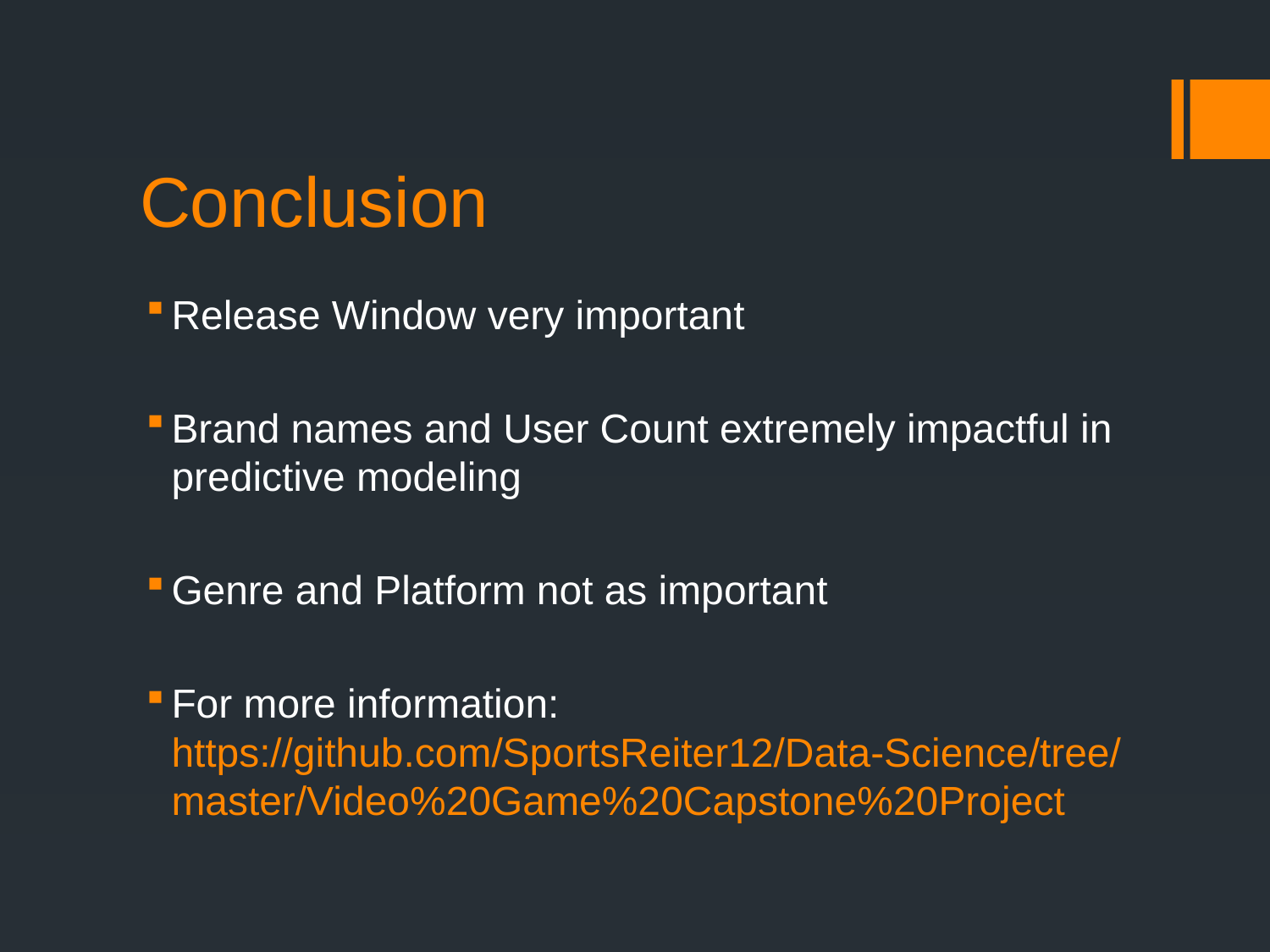

# Conclusion
Release Window very important

Brand names and User Count extremely impactful in predictive modeling

Genre and Platform not as important

For more information: https://github.com/SportsReiter12/Data-Science/tree/master/Video%20Game%20Capstone%20Project